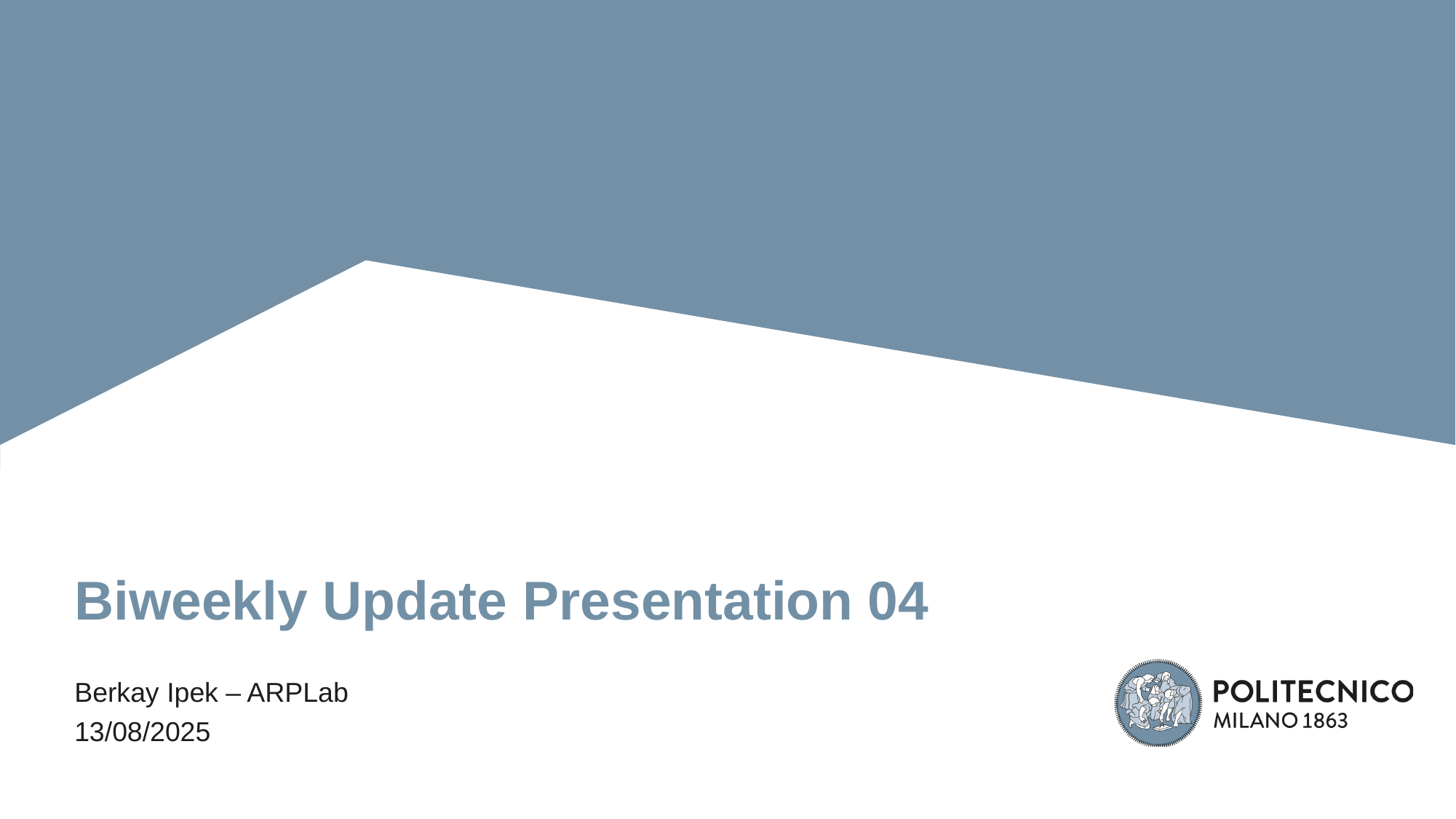

# Biweekly Update Presentation 04
Berkay Ipek – ARPLab
13/08/2025